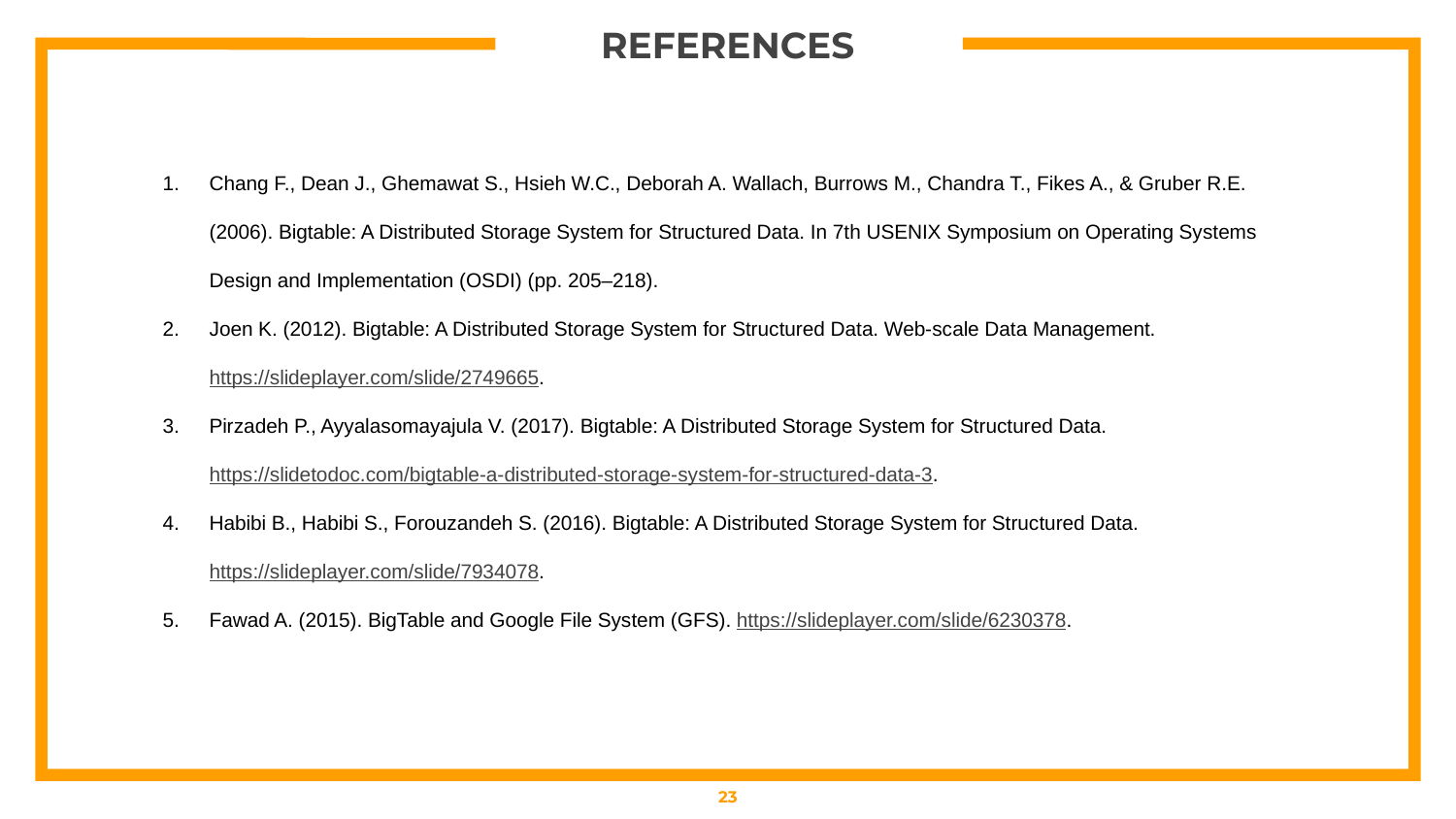

# REFERENCES
Chang F., Dean J., Ghemawat S., Hsieh W.C., Deborah A. Wallach, Burrows M., Chandra T., Fikes A., & Gruber R.E. (2006). Bigtable: A Distributed Storage System for Structured Data. In 7th USENIX Symposium on Operating Systems Design and Implementation (OSDI) (pp. 205–218).
Joen K. (2012). Bigtable: A Distributed Storage System for Structured Data. Web-scale Data Management. https://slideplayer.com/slide/2749665.
Pirzadeh P., Ayyalasomayajula V. (2017). Bigtable: A Distributed Storage System for Structured Data. https://slidetodoc.com/bigtable-a-distributed-storage-system-for-structured-data-3.
Habibi B., Habibi S., Forouzandeh S. (2016). Bigtable: A Distributed Storage System for Structured Data. https://slideplayer.com/slide/7934078.
Fawad A. (2015). BigTable and Google File System (GFS). https://slideplayer.com/slide/6230378.
23